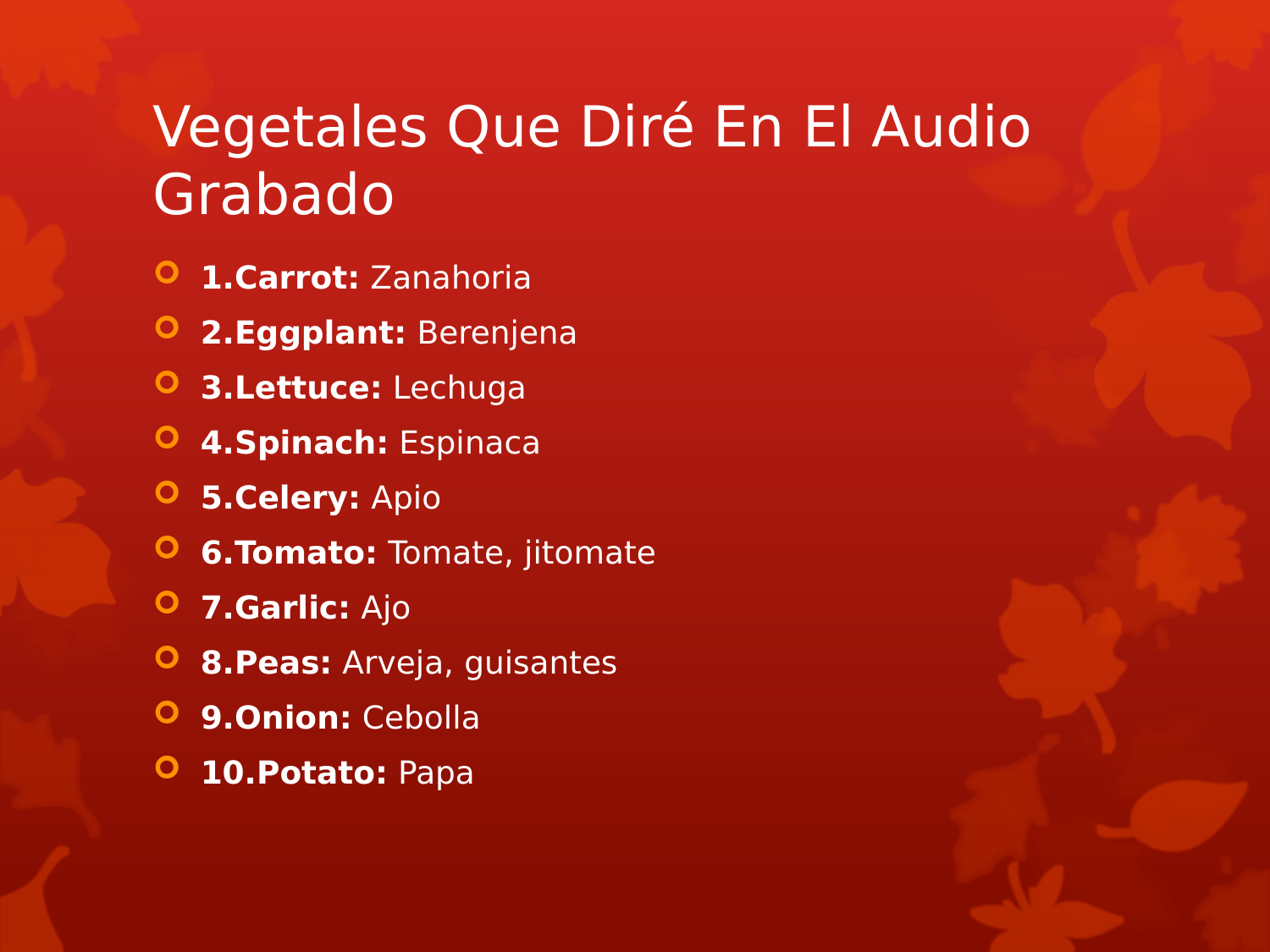

# Vegetales Que Diré En El Audio Grabado
1.Carrot: Zanahoria
2.Eggplant: Berenjena
3.Lettuce: Lechuga
4.Spinach: Espinaca
5.Celery: Apio
6.Tomato: Tomate, jitomate
7.Garlic: Ajo
8.Peas: Arveja, guisantes
9.Onion: Cebolla
10.Potato: Papa